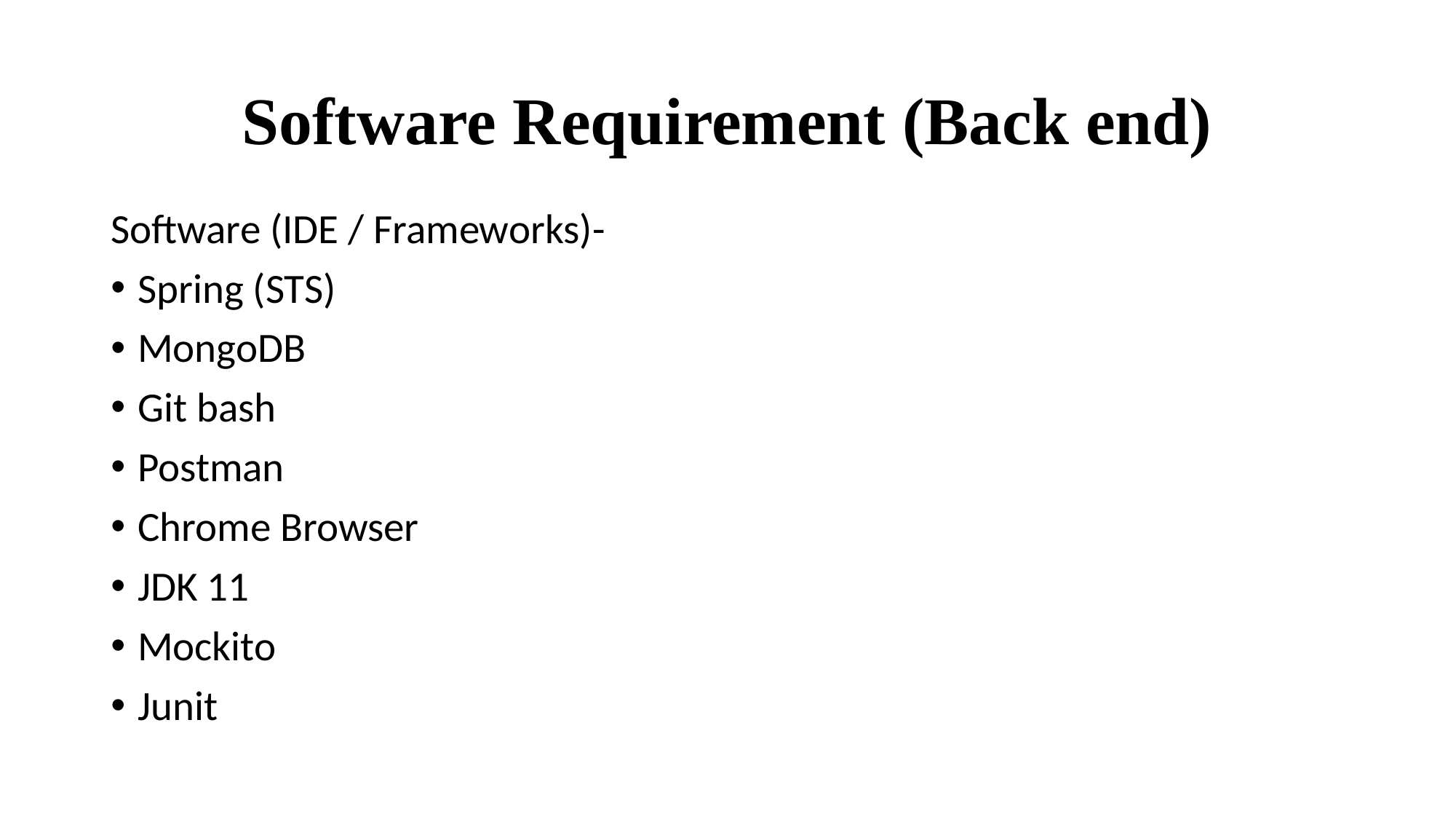

# Software Requirement (Back end)
Software (IDE / Frameworks)-
Spring (STS)
MongoDB
Git bash
Postman
Chrome Browser
JDK 11
Mockito
Junit